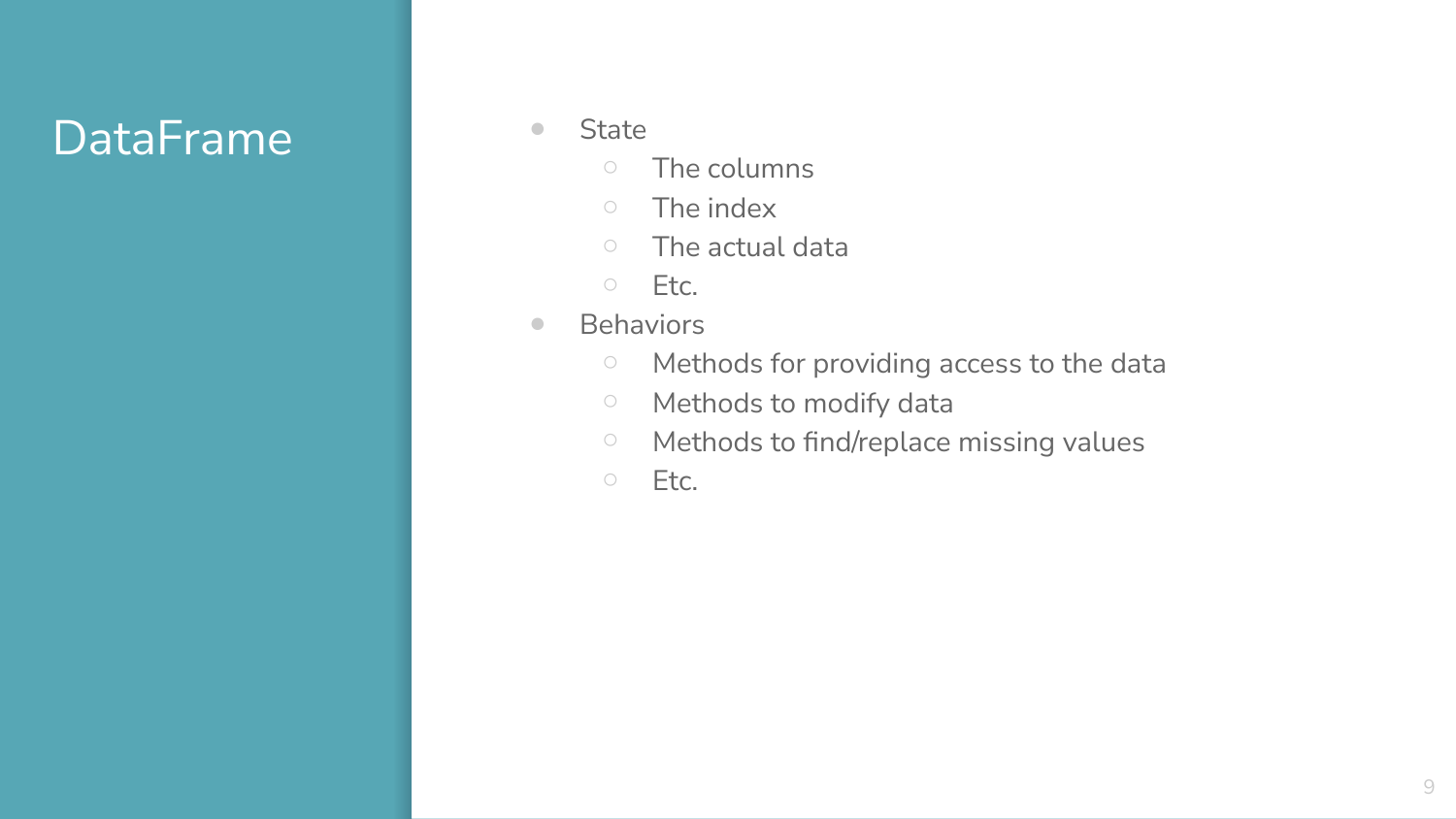

# DataFrame
State
The columns
The index
The actual data
Etc.
Behaviors
Methods for providing access to the data
Methods to modify data
Methods to find/replace missing values
Etc.

9